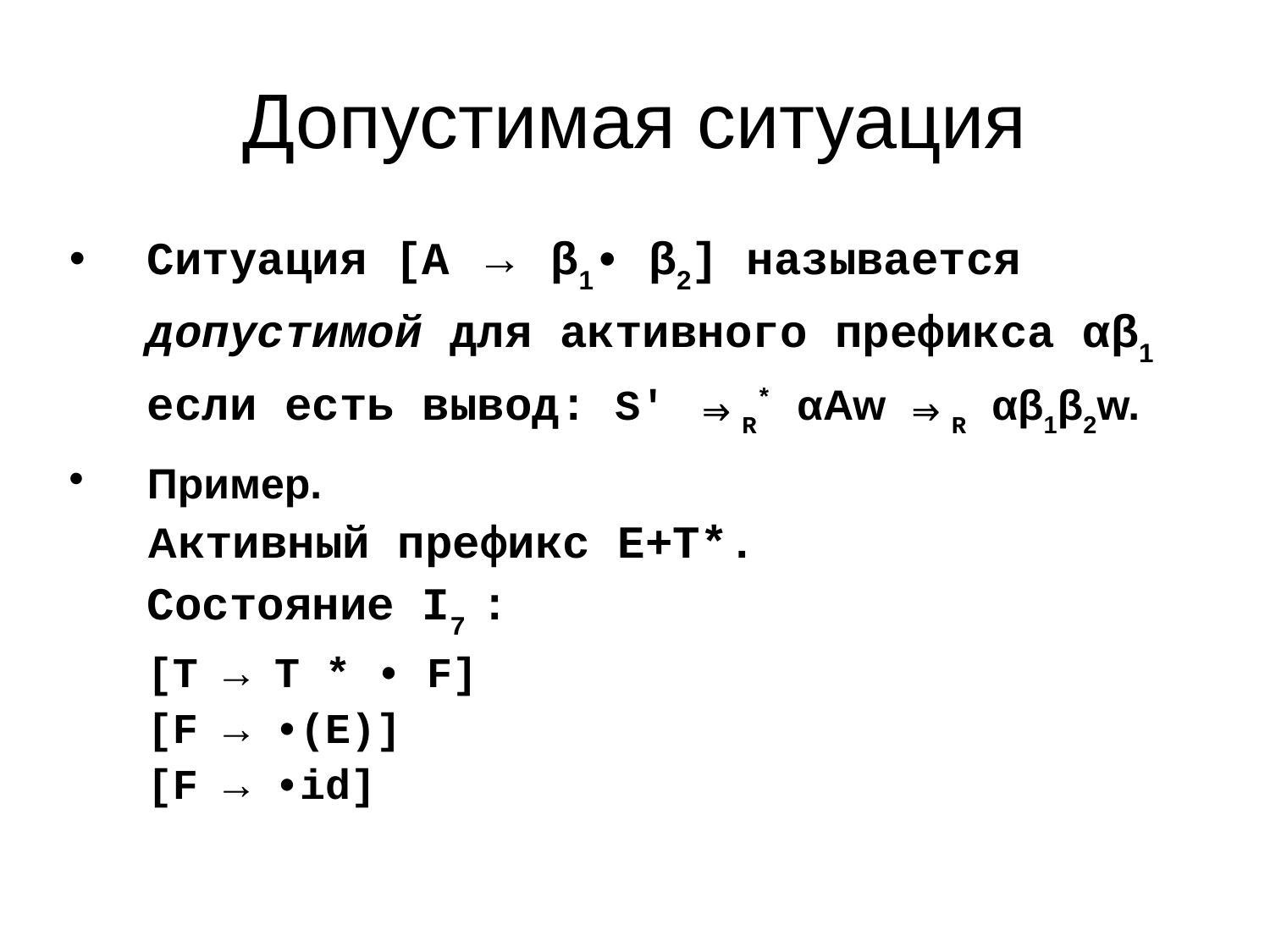

# Допустимая ситуация
Ситуация [A → β1• β2] называется допустимой для активного префикса αβ1 если есть вывод: S' ⇒R* αAw ⇒R αβ1β2w.
Пример.
Активный префикс E+T*.
Состояние I7 :
[T → T * • F]
[F → •(E)]
[F → •id]